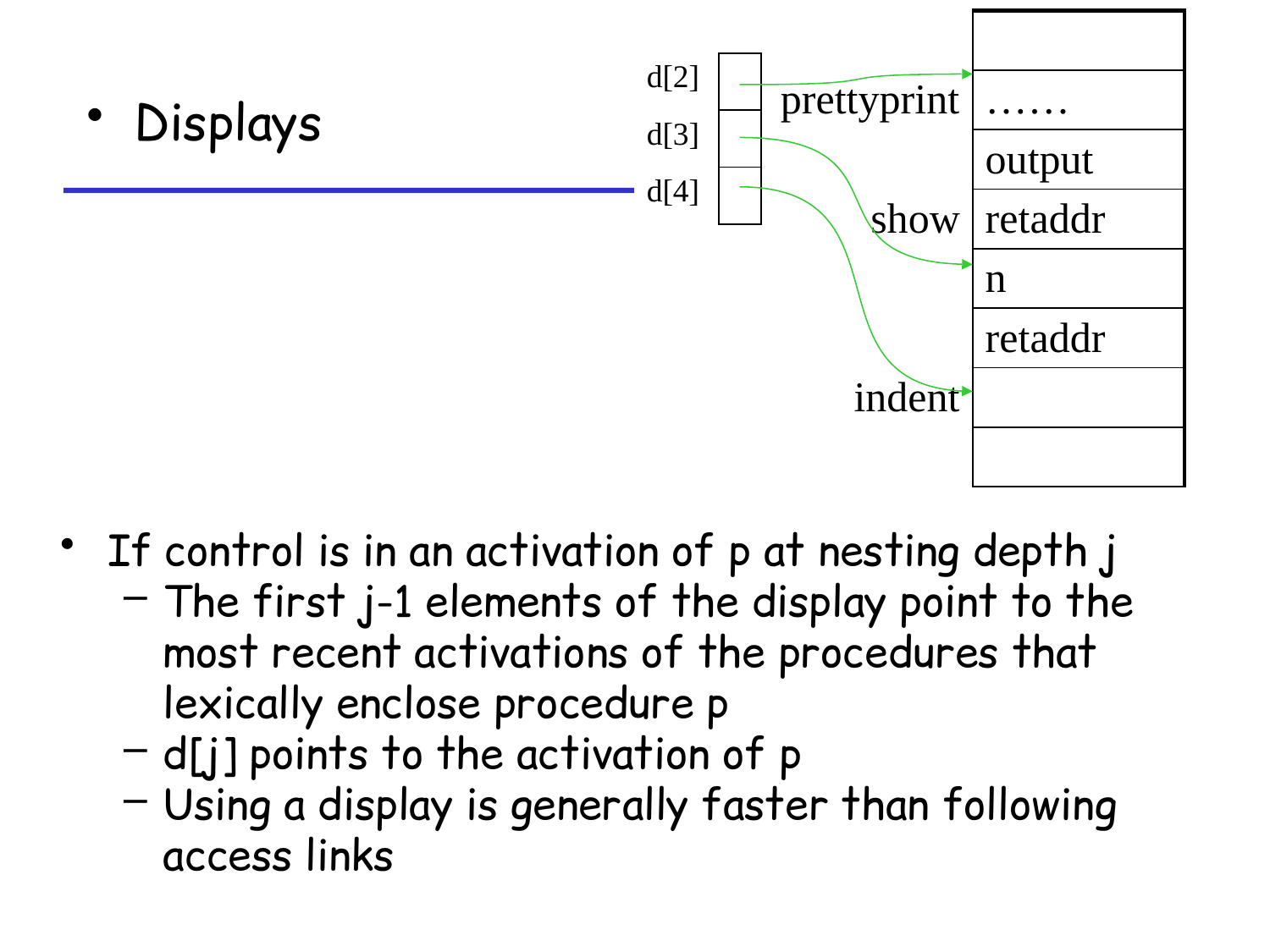

|  |  |
| --- | --- |
| prettyprint | …… |
|  | output |
| show | retaddr |
|  | n |
|  | retaddr |
| indent |  |
|  |  |
| d[2] |  |
| --- | --- |
| d[3] |  |
| d[4] |  |
Displays
If control is in an activation of p at nesting depth j
The first j-1 elements of the display point to the most recent activations of the procedures that lexically enclose procedure p
d[j] points to the activation of p
Using a display is generally faster than following access links
2